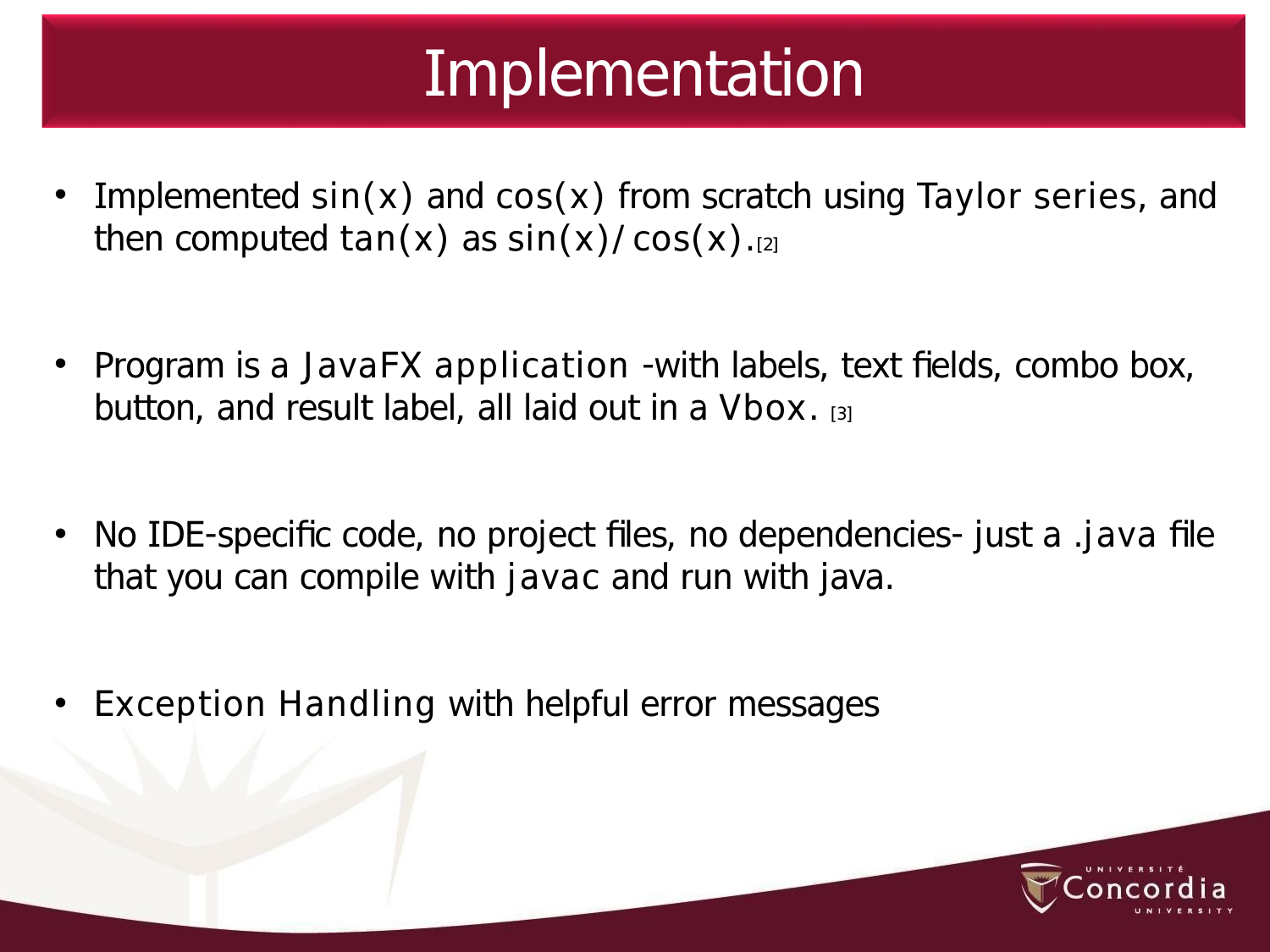

Implementation
Implemented sin(x) and cos(x) from scratch using Taylor series, and then computed tan(x) as sin(x)/cos(x).[2]

Program is a JavaFX application -with labels, text fields, combo box, button, and result label, all laid out in a Vbox. [3]

No IDE-specific code, no project files, no dependencies- just a .java file that you can compile with javac and run with java.

Exception Handling with helpful error messages